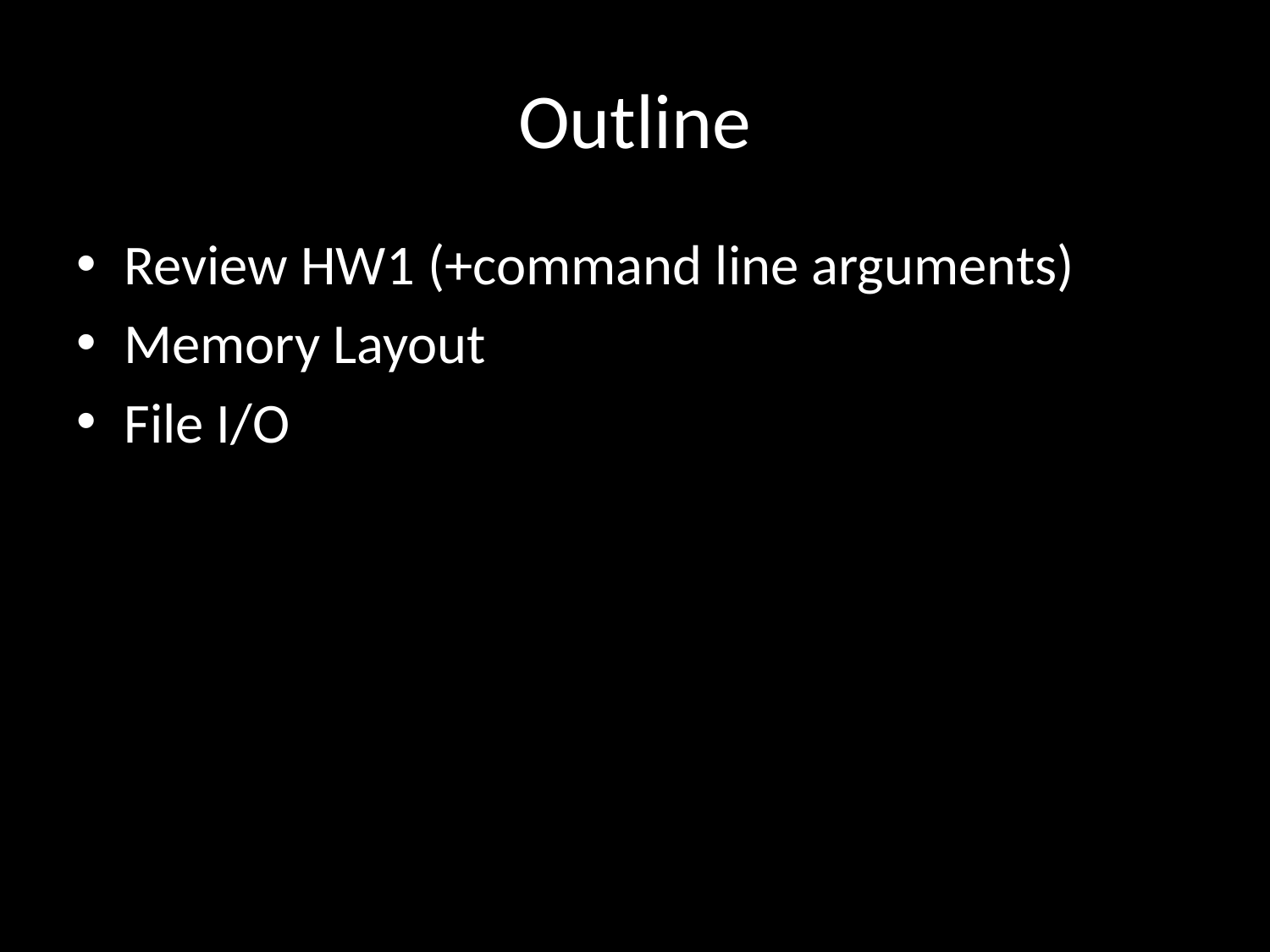

# Outline
Review HW1 (+command line arguments)
Memory Layout
File I/O